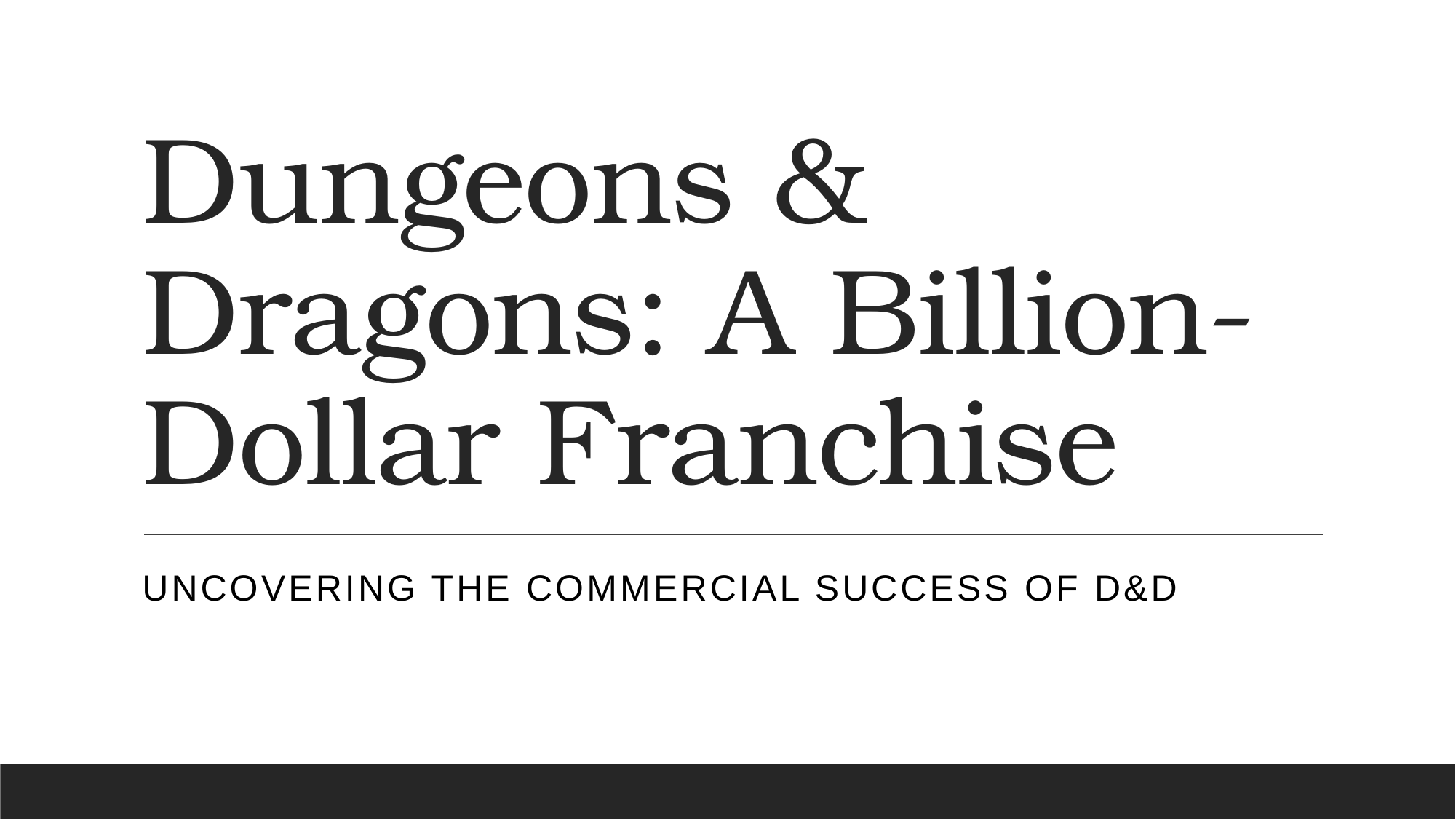

# Dungeons & Dragons: A Billion-Dollar Franchise
Uncovering the Commercial Success of D&D